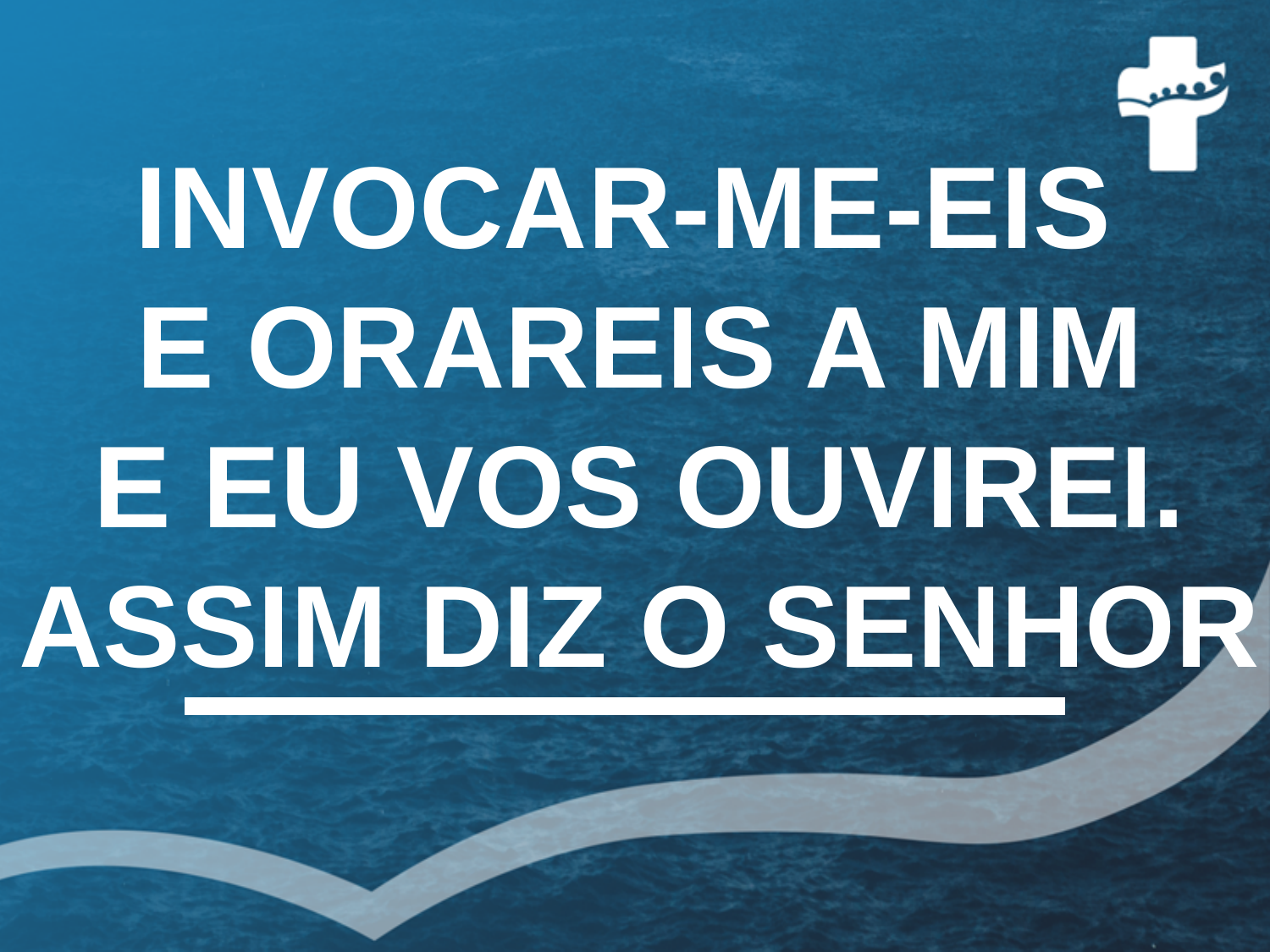

INVOCAR-ME-EIS
E ORAREIS A MIM
E EU VOS OUVIREI.
ASSIM DIZ O SENHOR